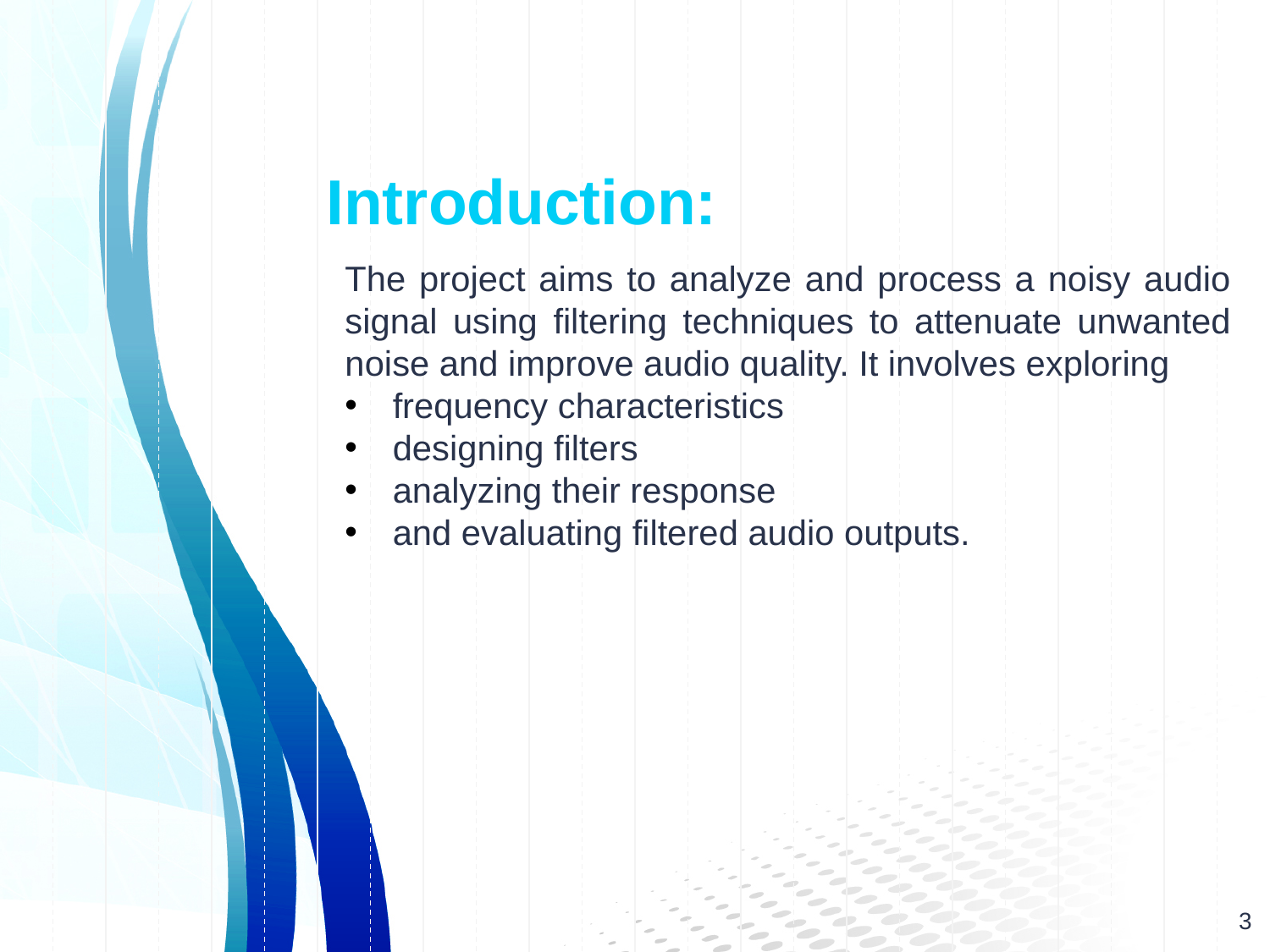

# Introduction:
The project aims to analyze and process a noisy audio signal using filtering techniques to attenuate unwanted noise and improve audio quality. It involves exploring
frequency characteristics
designing filters
analyzing their response
and evaluating filtered audio outputs.

3